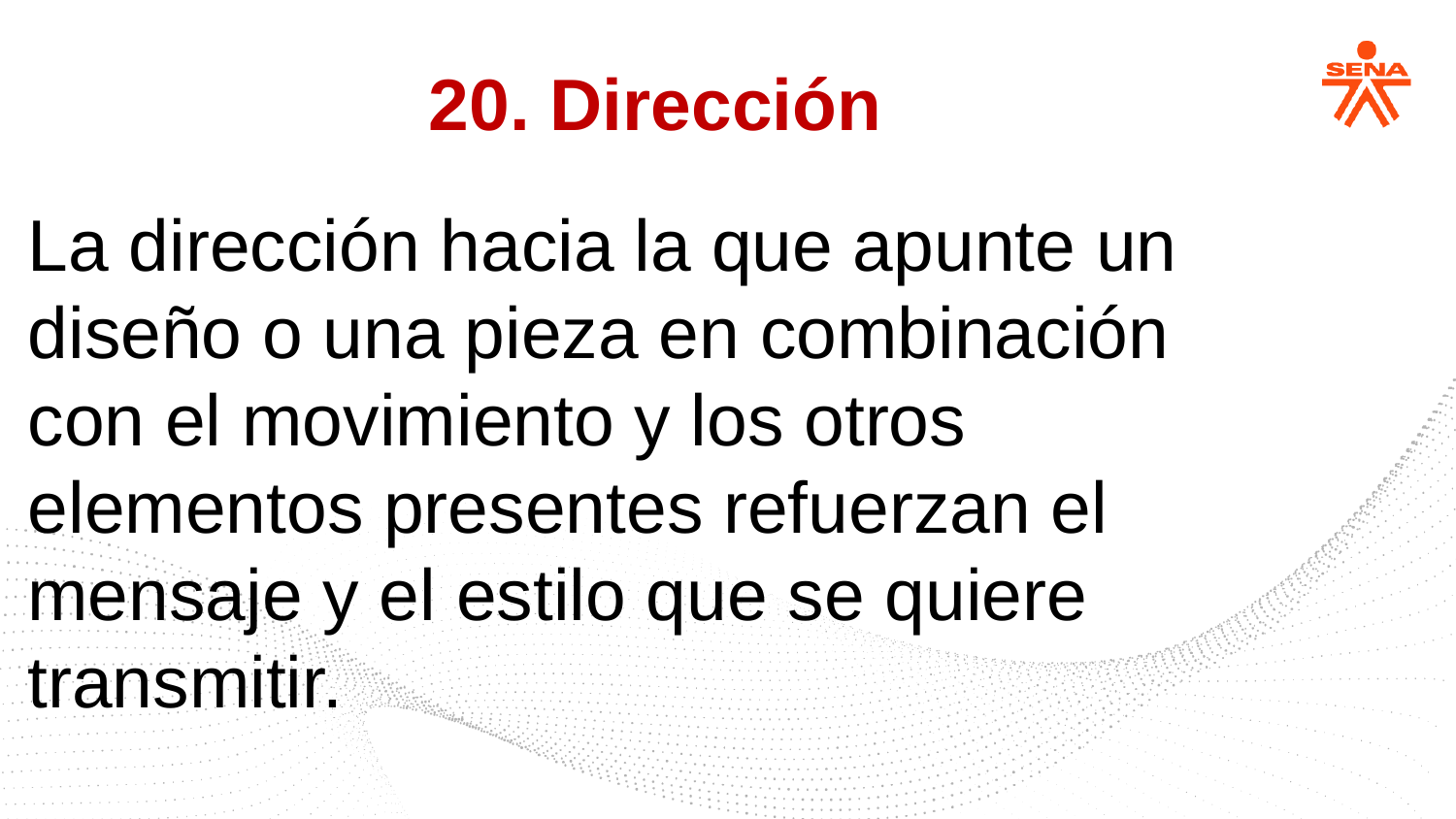

20. Dirección
La dirección hacia la que apunte un diseño o una pieza en combinación con el movimiento y los otros elementos presentes refuerzan el mensaje y el estilo que se quiere transmitir.